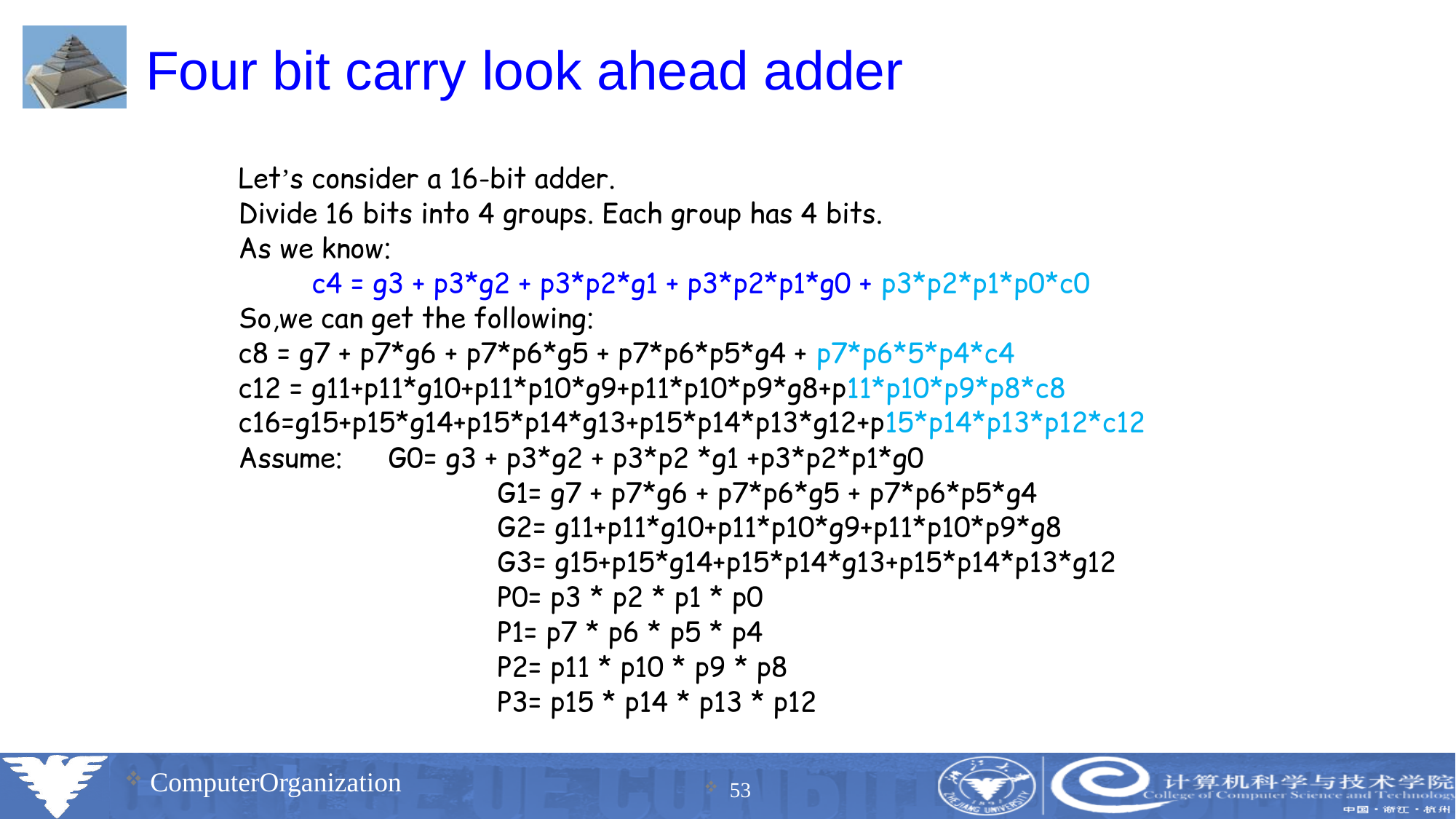

# Four bit carry look ahead adder
Let’s consider a 16-bit adder.
Divide 16 bits into 4 groups. Each group has 4 bits.
As we know:
	    c4 = g3 + p3*g2 + p3*p2*g1 + p3*p2*p1*g0 + p3*p2*p1*p0*c0
So,we can get the following:
c8 = g7 + p7*g6 + p7*p6*g5 + p7*p6*p5*g4 + p7*p6*5*p4*c4
c12 = g11+p11*g10+p11*p10*g9+p11*p10*p9*g8+p11*p10*p9*p8*c8
c16=g15+p15*g14+p15*p14*g13+p15*p14*p13*g12+p15*p14*p13*p12*c12
Assume:   	G0= g3 + p3*g2 + p3*p2 *g1 +p3*p2*p1*g0
 			G1= g7 + p7*g6 + p7*p6*g5 + p7*p6*p5*g4
			G2= g11+p11*g10+p11*p10*g9+p11*p10*p9*g8
			G3= g15+p15*g14+p15*p14*g13+p15*p14*p13*g12
			P0= p3 * p2 * p1 * p0
			P1= p7 * p6 * p5 * p4
			P2= p11 * p10 * p9 * p8
			P3= p15 * p14 * p13 * p12